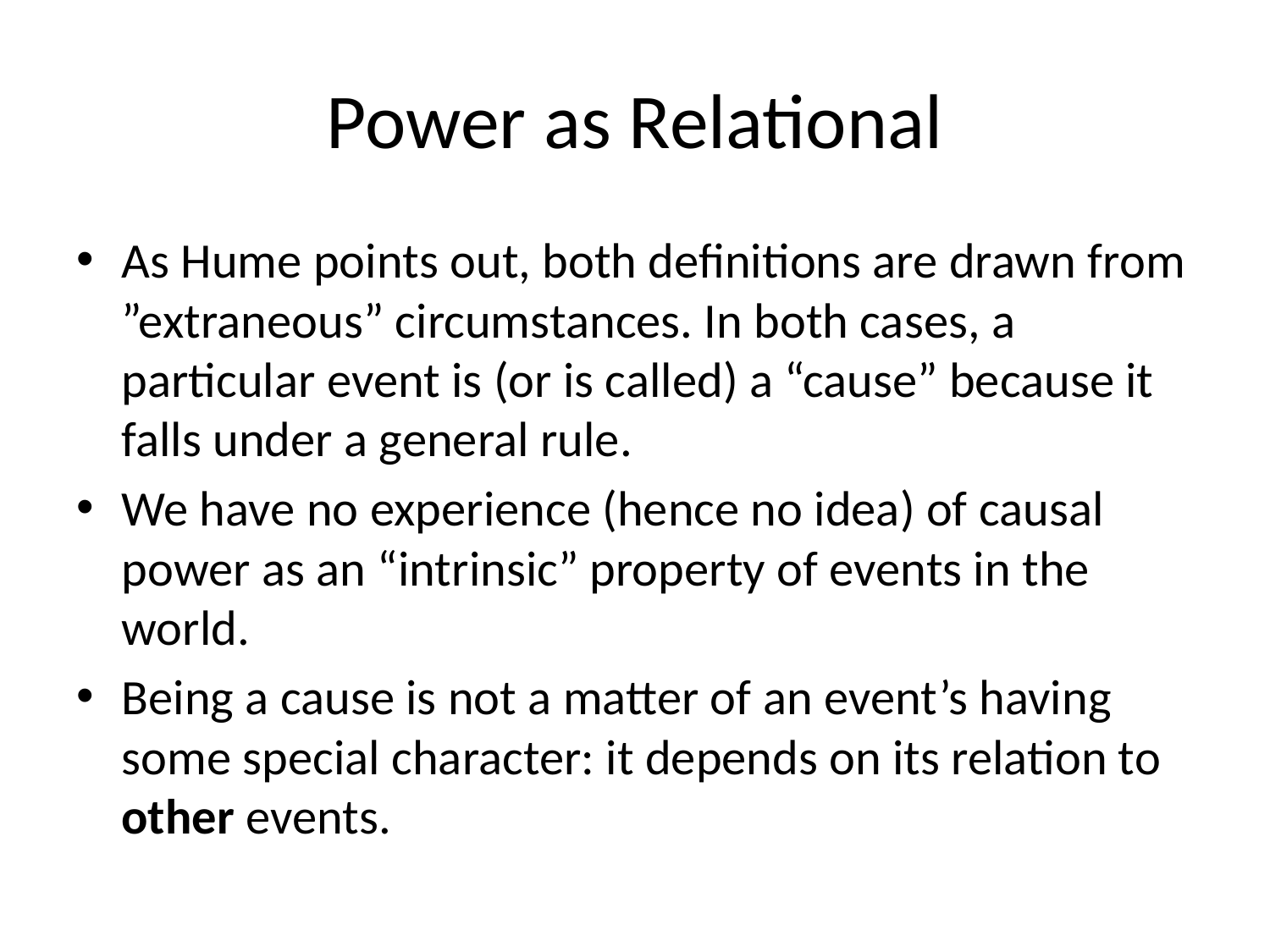

# Power as Relational
As Hume points out, both definitions are drawn from ”extraneous” circumstances. In both cases, a particular event is (or is called) a “cause” because it falls under a general rule.
We have no experience (hence no idea) of causal power as an “intrinsic” property of events in the world.
Being a cause is not a matter of an event’s having some special character: it depends on its relation to other events.